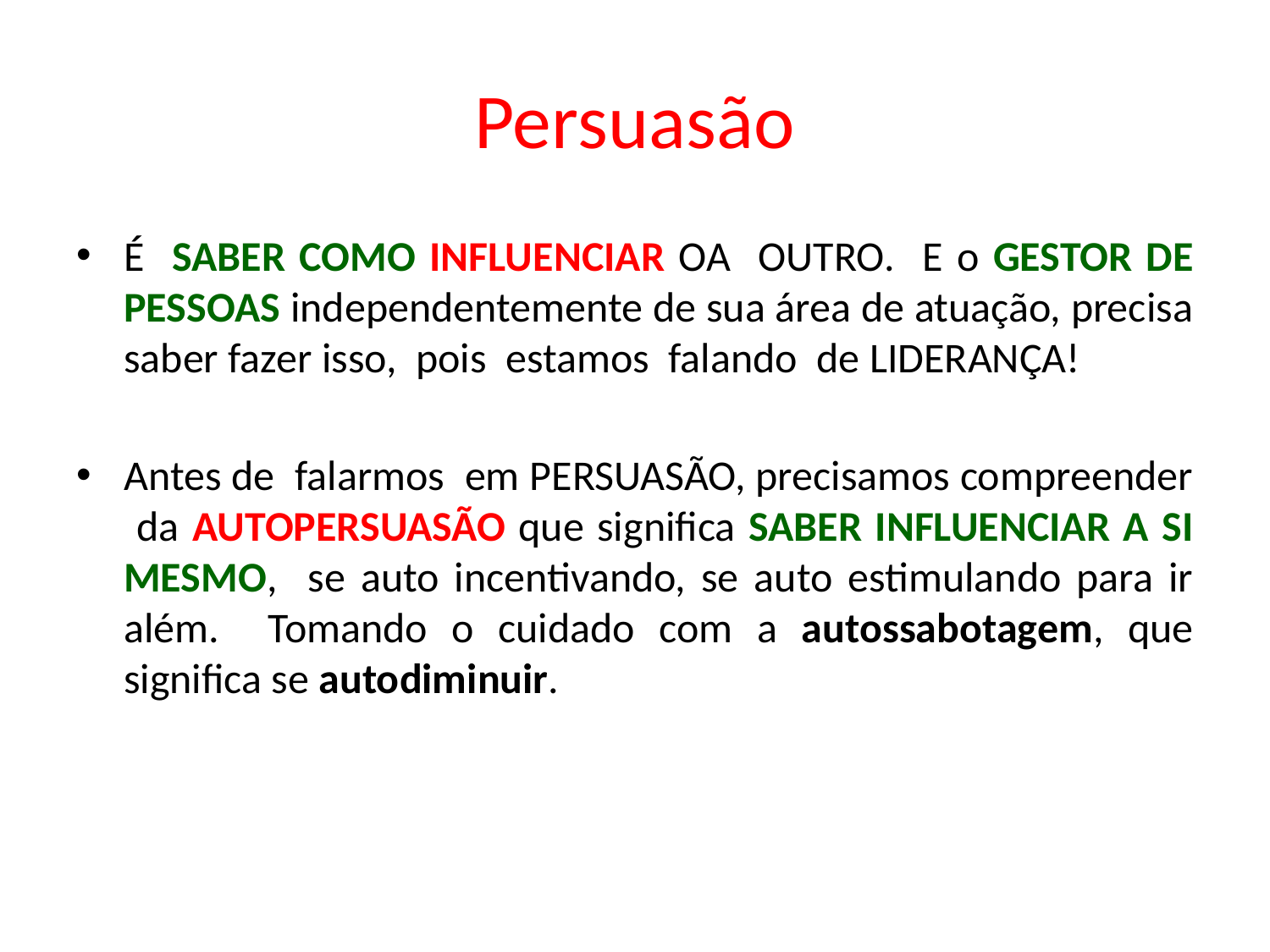

# Persuasão
É  SABER COMO INFLUENCIAR OA  OUTRO.  E o GESTOR DE PESSOAS independentemente de sua área de atuação, precisa saber fazer isso,  pois  estamos  falando  de LIDERANÇA!

Antes de  falarmos  em PERSUASÃO, precisamos compreender  da AUTOPERSUASÃO que significa SABER INFLUENCIAR A SI MESMO,  se auto incentivando, se auto estimulando para ir além.  Tomando o cuidado com a autossabotagem, que significa se autodiminuir.